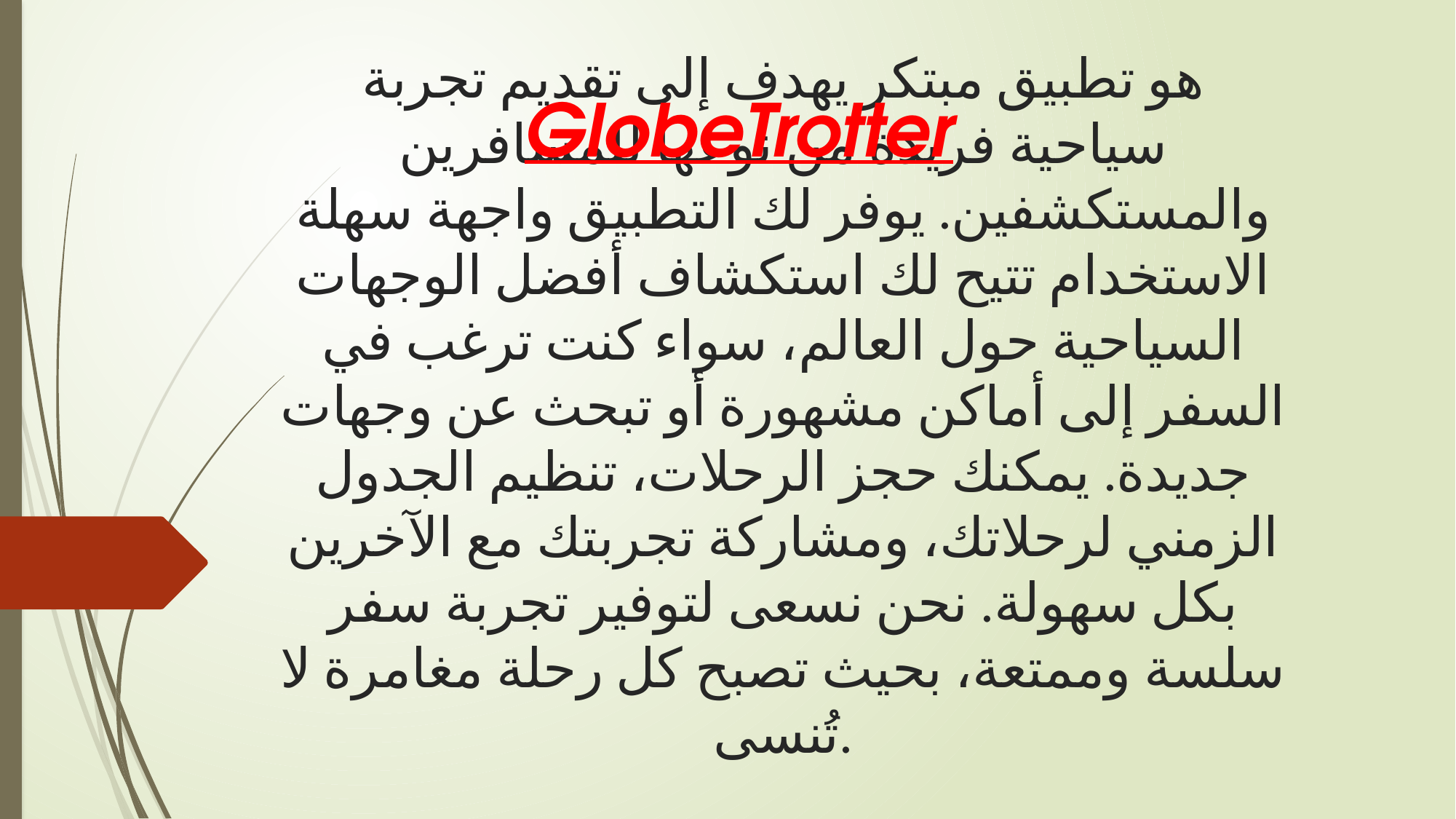

GlobeTrotter
# هو تطبيق مبتكر يهدف إلى تقديم تجربة سياحية فريدة من نوعها للمسافرين والمستكشفين. يوفر لك التطبيق واجهة سهلة الاستخدام تتيح لك استكشاف أفضل الوجهات السياحية حول العالم، سواء كنت ترغب في السفر إلى أماكن مشهورة أو تبحث عن وجهات جديدة. يمكنك حجز الرحلات، تنظيم الجدول الزمني لرحلاتك، ومشاركة تجربتك مع الآخرين بكل سهولة. نحن نسعى لتوفير تجربة سفر سلسة وممتعة، بحيث تصبح كل رحلة مغامرة لا تُنسى.